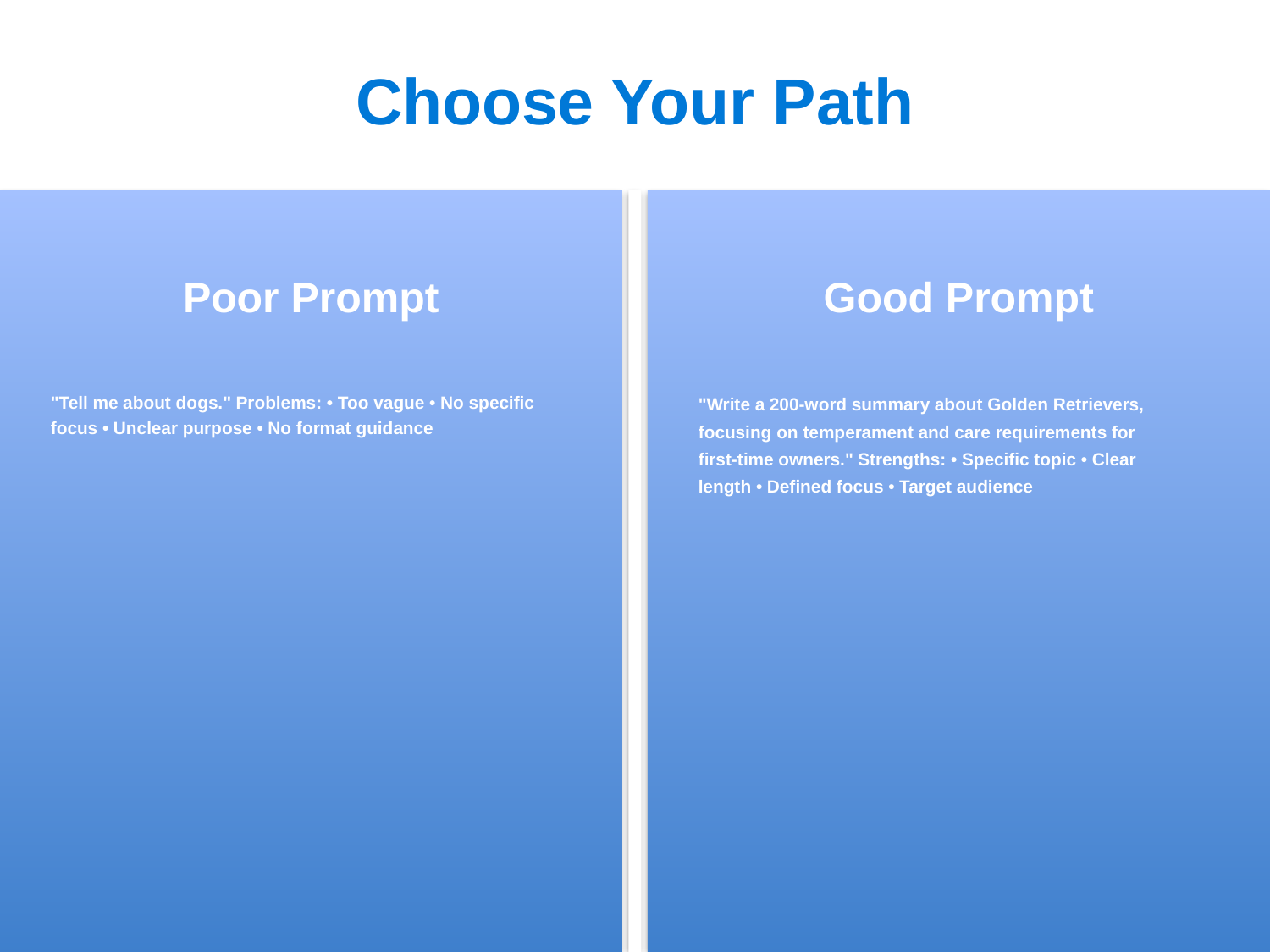

Choose Your Path
#

Poor Prompt
Good Prompt
"Tell me about dogs." Problems: • Too vague • No specific
focus • Unclear purpose • No format guidance
"Write a 200-word summary about Golden Retrievers,
focusing on temperament and care requirements for
first-time owners." Strengths: • Specific topic • Clear
length • Defined focus • Target audience